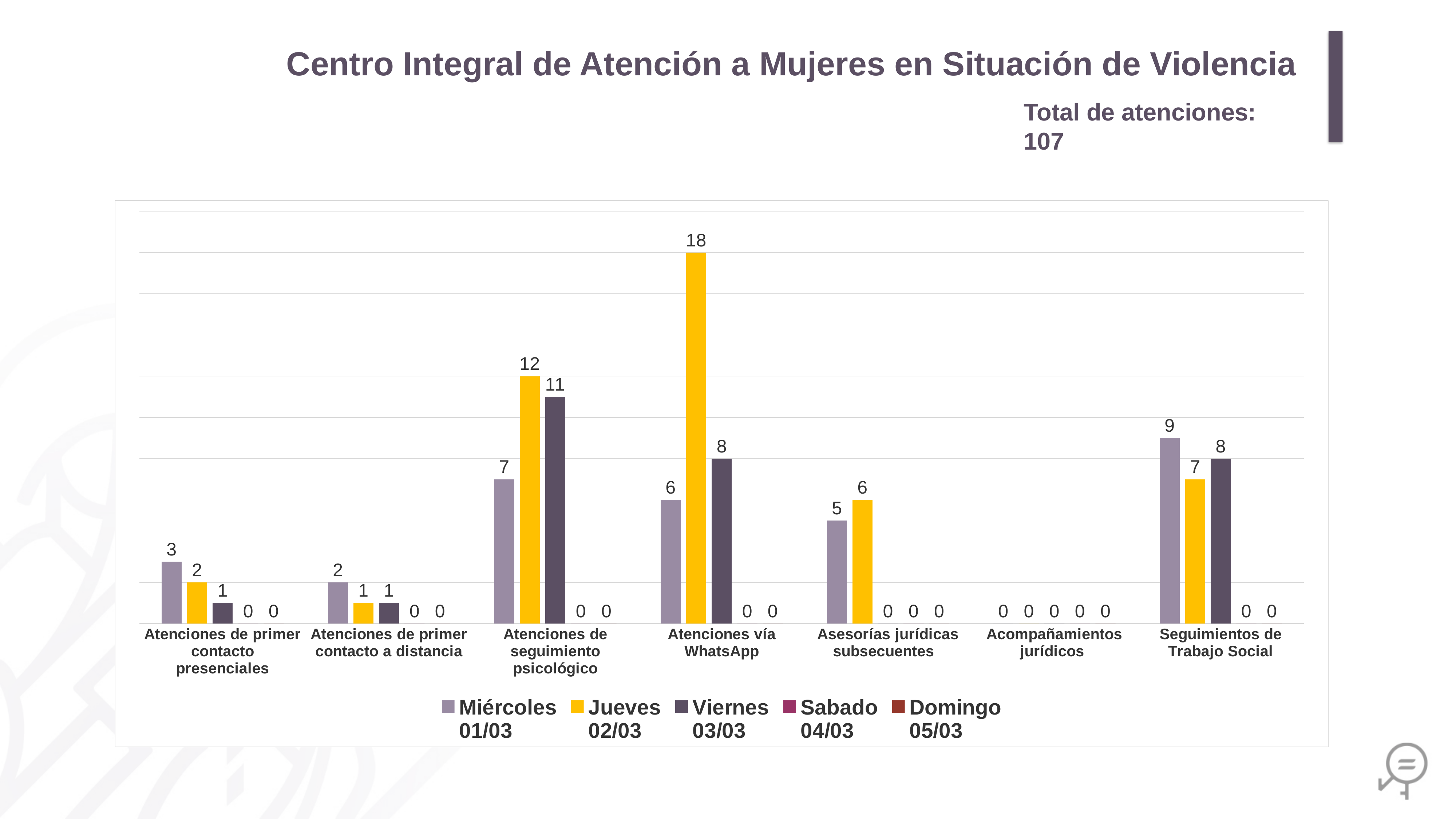

Centro Integral de Atención a Mujeres en Situación de Violencia
Total de atenciones: 107

### Chart

| Category | Miércoles
01/03 | Jueves
02/03 | Viernes
03/03 | Sabado
04/03 | Domingo
05/03 |
|---|---|---|---|---|---|
| Atenciones de primer contacto presenciales | 3.0 | 2.0 | 1.0 | 0.0 | 0.0 |
| Atenciones de primer contacto a distancia | 2.0 | 1.0 | 1.0 | 0.0 | 0.0 |
| Atenciones de seguimiento psicológico | 7.0 | 12.0 | 11.0 | 0.0 | 0.0 |
| Atenciones vía WhatsApp | 6.0 | 18.0 | 8.0 | 0.0 | 0.0 |
| Asesorías jurídicas subsecuentes   | 5.0 | 6.0 | 0.0 | 0.0 | 0.0 |
| Acompañamientos jurídicos  | 0.0 | 0.0 | 0.0 | 0.0 | 0.0 |
| Seguimientos de Trabajo Social | 9.0 | 7.0 | 8.0 | 0.0 | 0.0 |